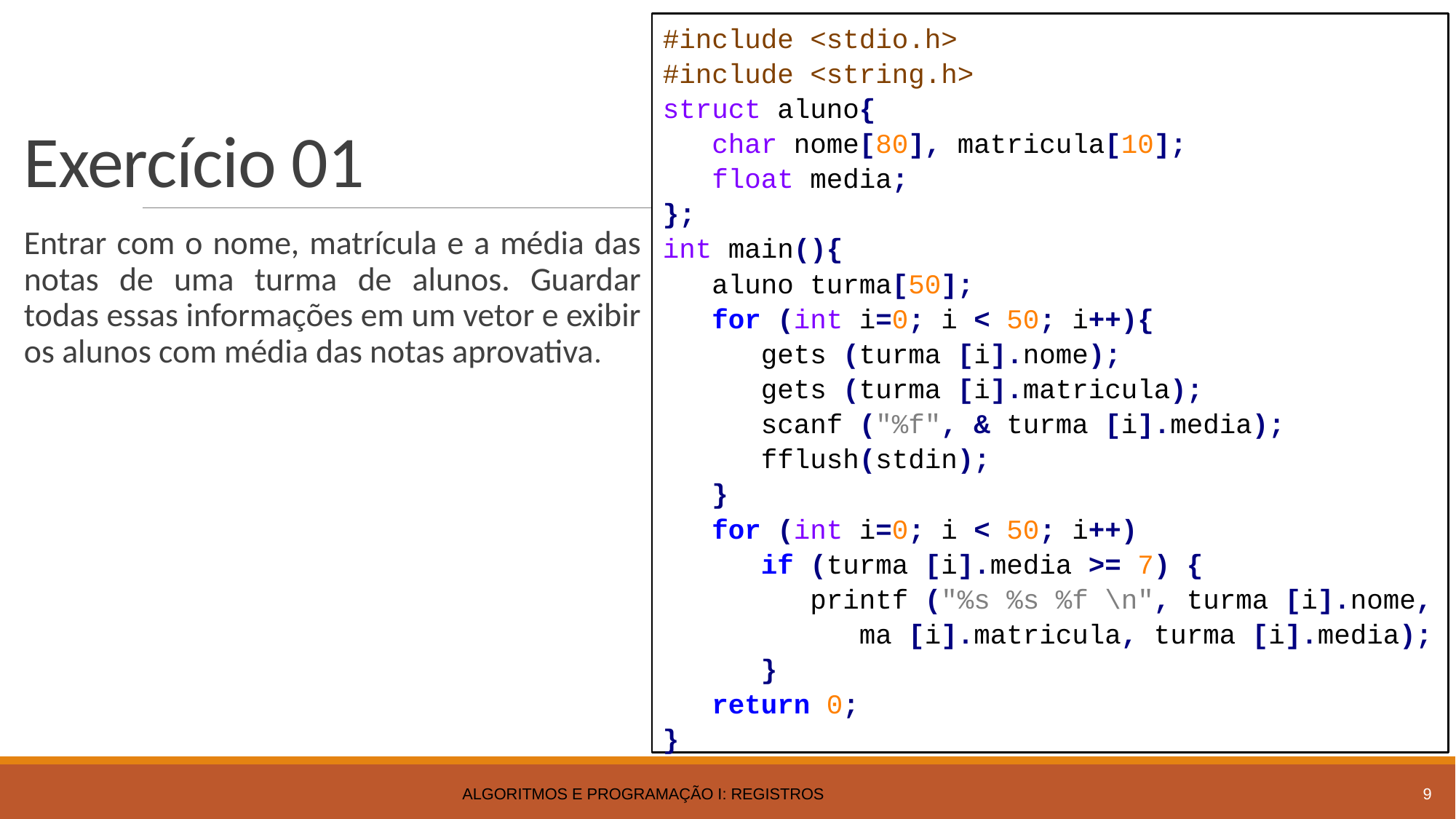

#include <stdio.h>
#include <string.h>
struct aluno{
   char nome[80], matricula[10];
   float media;
};
int main(){
   aluno turma[50];
   for (int i=0; i < 50; i++){
      gets (turma [i].nome);
      gets (turma [i].matricula);
      scanf ("%f", & turma [i].media);
      fflush(stdin);
   }
   for (int i=0; i < 50; i++)
      if (turma [i].media >= 7) {
         printf ("%s %s %f \n", turma [i].nome,
            ma [i].matricula, turma [i].media);
      }
   return 0;
}
# Exercício 01

Entrar com o nome, matrícula e a média das notas de uma turma de alunos. Guardar todas essas informações em um vetor e exibir os alunos com média das notas aprovativa.
Algoritmos e Programação I: Registros
9